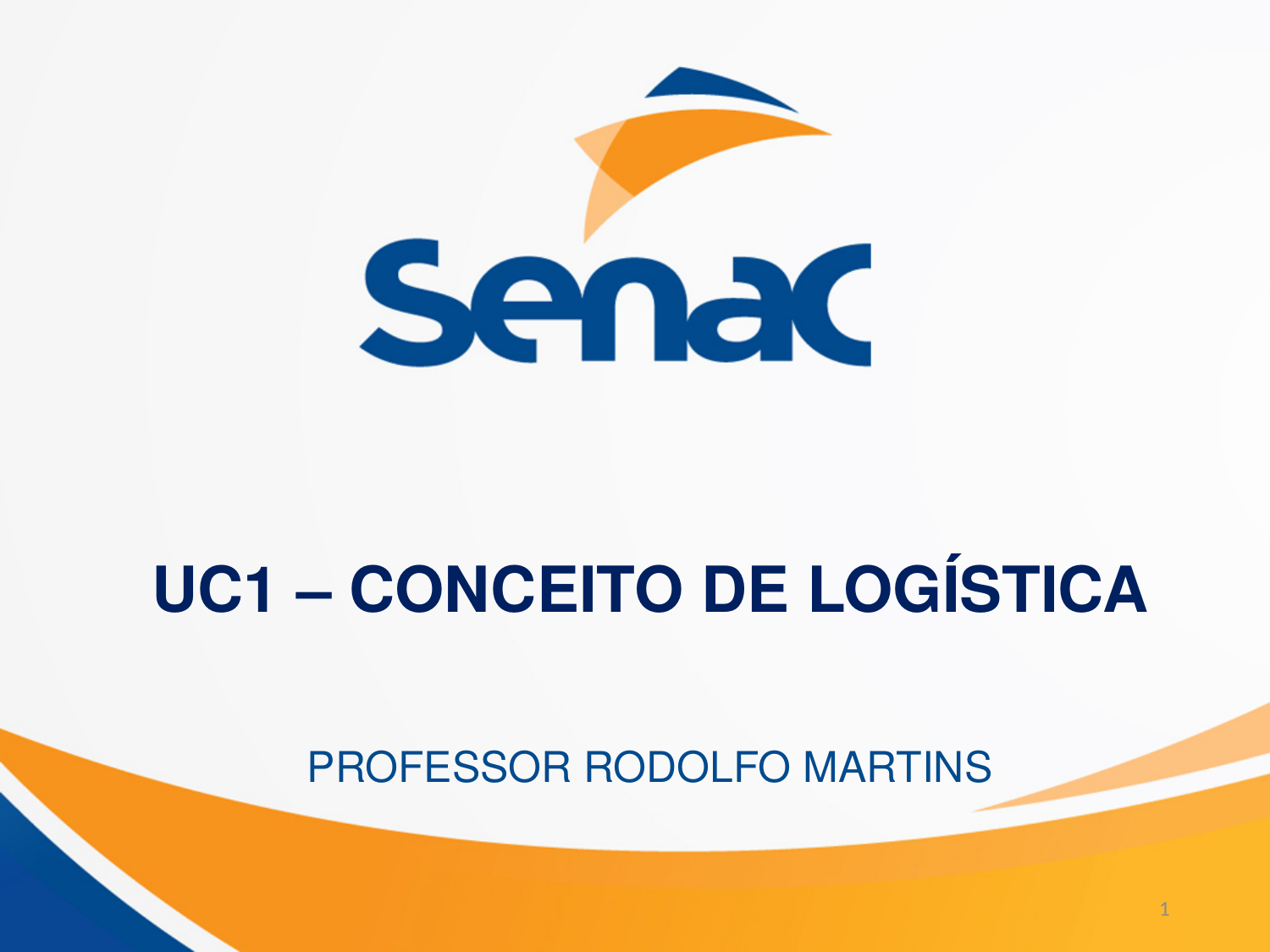

# UC1 – CONCEITO DE LOGÍSTICA
PROFESSOR RODOLFO MARTINS
1